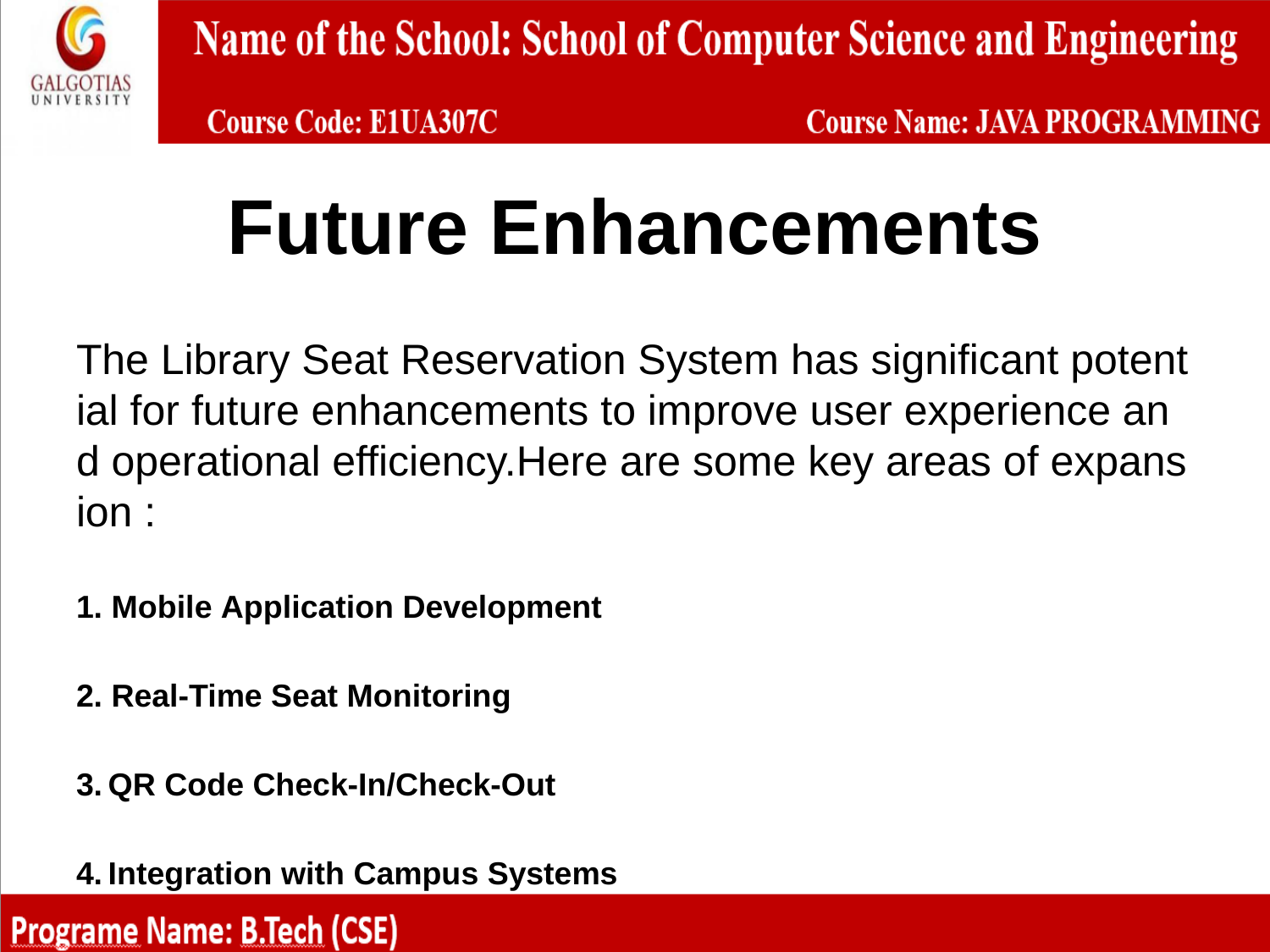

# Future Enhancements
The Library Seat Reservation System has significant potential for future enhancements to improve user experience and operational efficiency.Here are some key areas of expansion :

1. Mobile Application Development

2. Real-Time Seat Monitoring

3. QR Code Check-In/Check-Out

4. Integration with Campus Systems